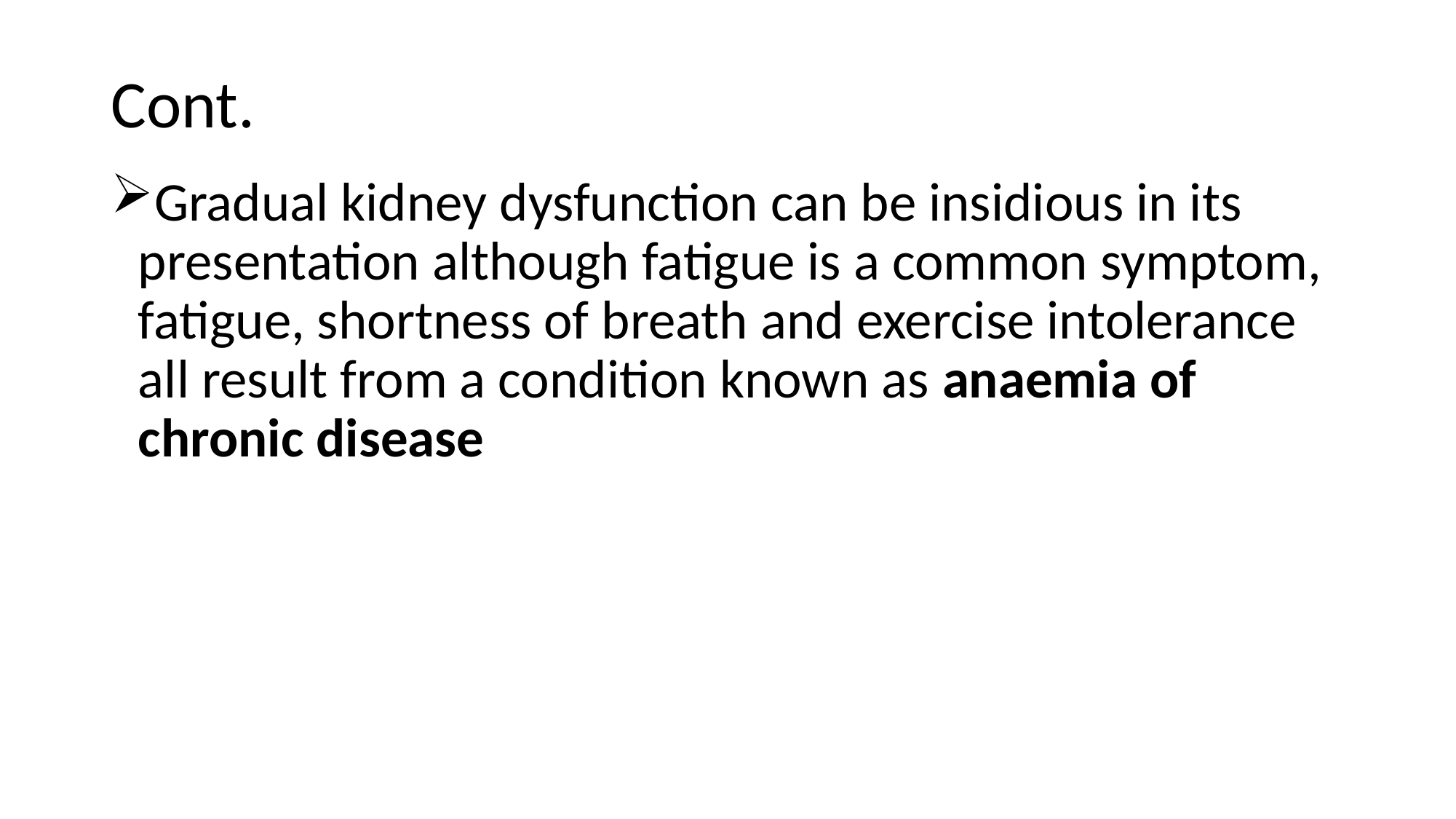

# Cont.
Gradual kidney dysfunction can be insidious in its presentation although fatigue is a common symptom, fatigue, shortness of breath and exercise intolerance all result from a condition known as anaemia of chronic disease